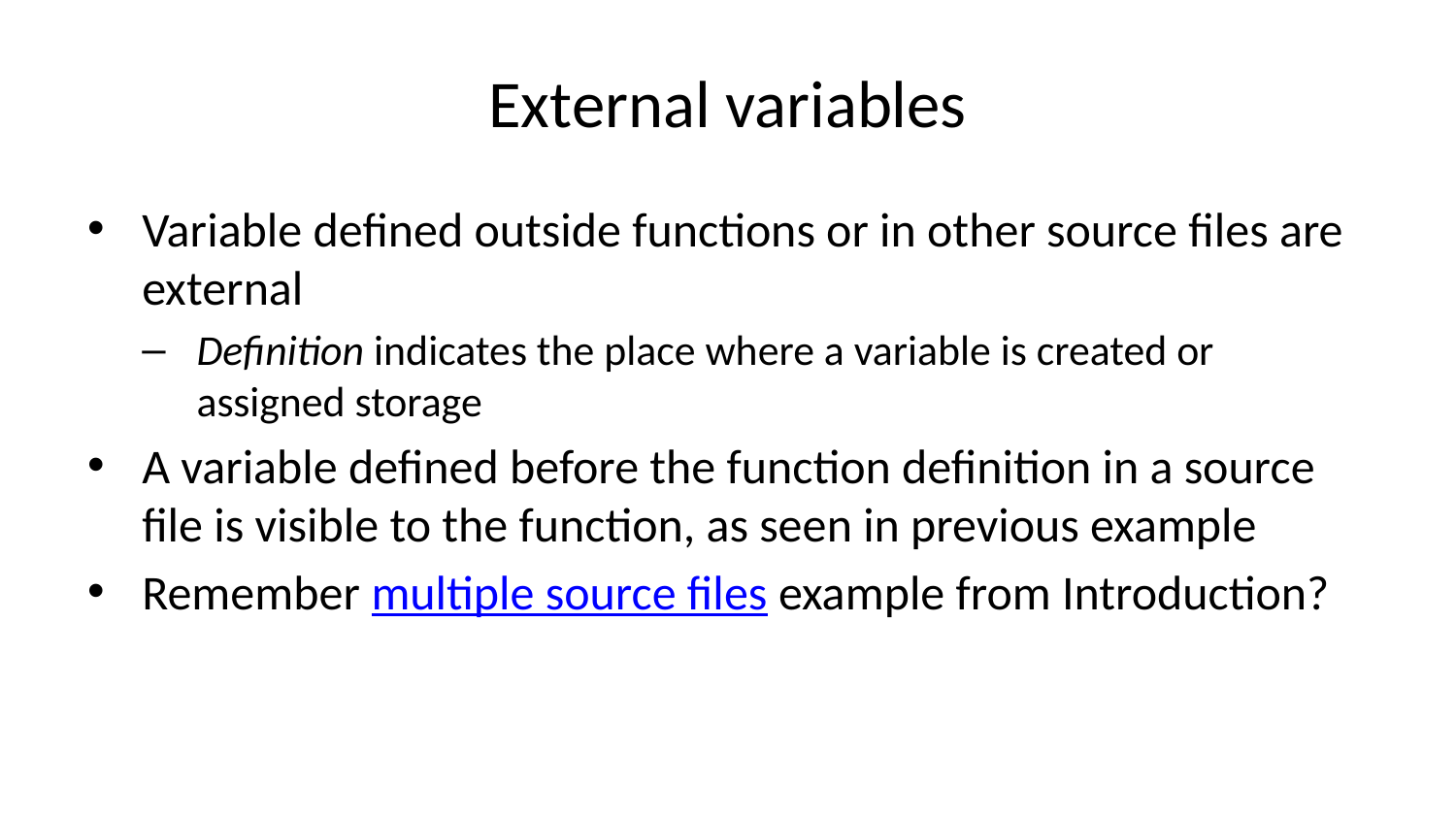

# External variables
Variable defined outside functions or in other source files are external
Definition indicates the place where a variable is created or assigned storage
A variable defined before the function definition in a source file is visible to the function, as seen in previous example
Remember multiple source files example from Introduction?